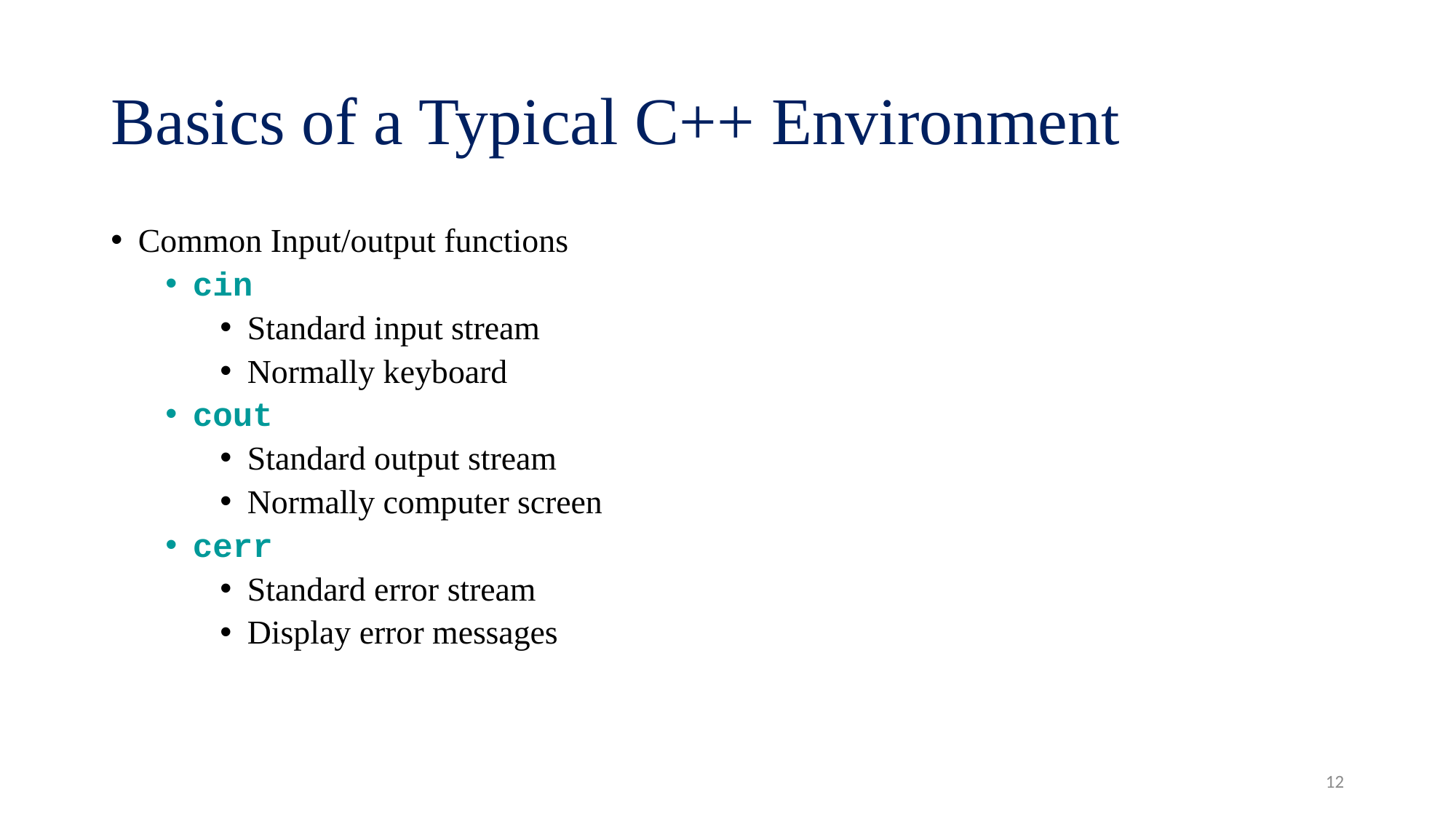

# Basics of a Typical C++ Environment
Common Input/output functions
cin
Standard input stream
Normally keyboard
cout
Standard output stream
Normally computer screen
cerr
Standard error stream
Display error messages
12